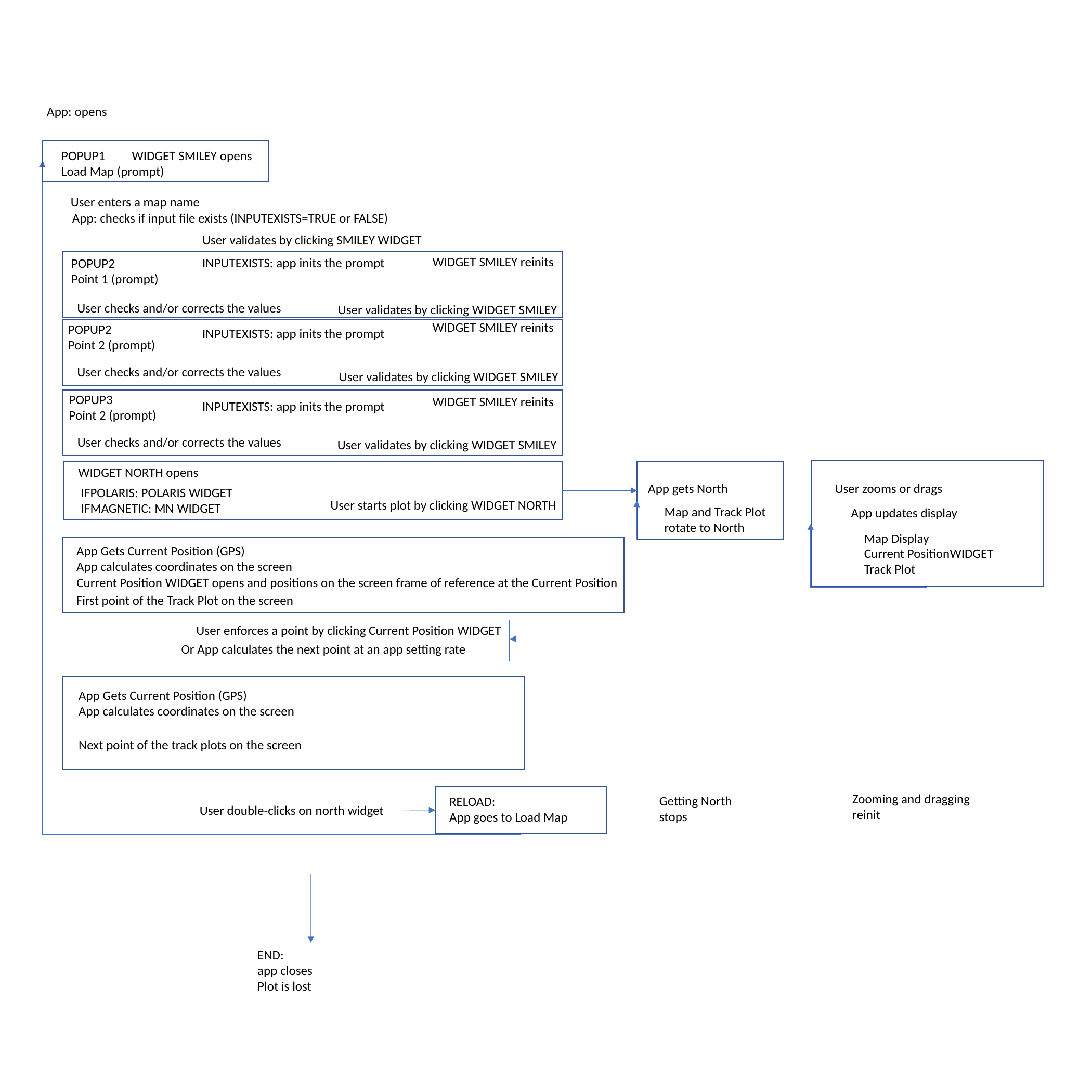

App: opens

WIDGET SMILEY opens
POPUP1
Load Map (prompt)
User enters a map name
App: checks if input file exists (INPUTEXISTS=TRUE or FALSE)
User validates by clicking SMILEY WIDGET
WIDGET SMILEY reinits
INPUTEXISTS: app inits the prompt
POPUP2
Point 1 (prompt)

User checks and/or corrects the values
User validates by clicking WIDGET SMILEY
WIDGET SMILEY reinits
POPUP2
Point 2 (prompt)

INPUTEXISTS: app inits the prompt
User checks and/or corrects the values
User validates by clicking WIDGET SMILEY
POPUP3
Point 2 (prompt)
WIDGET SMILEY reinits

INPUTEXISTS: app inits the prompt
User checks and/or corrects the values
User validates by clicking WIDGET SMILEY
WIDGET NORTH opens

User zooms or drags
App gets North
IFPOLARIS: POLARIS WIDGET
IFMAGNETIC: MN WIDGET
User starts plot by clicking WIDGET NORTH
Map and Track Plot rotate to North
App updates display
Map Display
Current PositionWIDGET
Track Plot

App Gets Current Position (GPS)
App calculates coordinates on the screen
Current Position WIDGET opens and positions on the screen frame of reference at the Current Position
First point of the Track Plot on the screen
User enforces a point by clicking Current Position WIDGET
Or App calculates the next point at an app setting rate

App Gets Current Position (GPS)
App calculates coordinates on the screen
Next point of the track plots on the screen

Zooming and dragging
reinit
Getting North
stops
RELOAD:
App goes to Load Map
User double-clicks on north widget
END:
app closes
Plot is lost